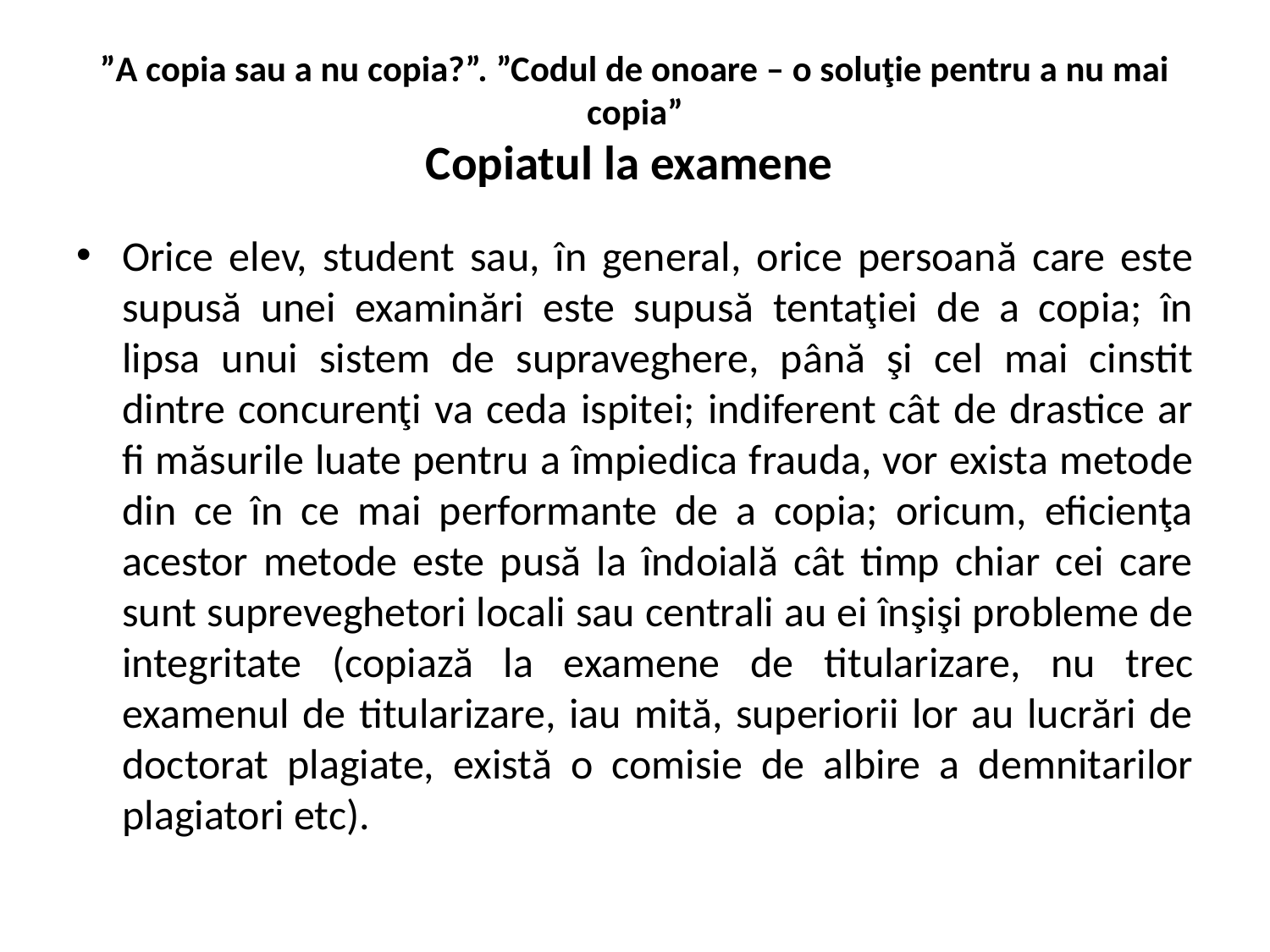

# ”A copia sau a nu copia?”. ”Codul de onoare – o soluţie pentru a nu mai copia” Copiatul la examene
Orice elev, student sau, în general, orice persoană care este supusă unei examinări este supusă tentaţiei de a copia; în lipsa unui sistem de supraveghere, până şi cel mai cinstit dintre concurenţi va ceda ispitei; indiferent cât de drastice ar fi măsurile luate pentru a împiedica frauda, vor exista metode din ce în ce mai performante de a copia; oricum, eficienţa acestor metode este pusă la îndoială cât timp chiar cei care sunt supreveghetori locali sau centrali au ei înşişi probleme de integritate (copiază la examene de titularizare, nu trec examenul de titularizare, iau mită, superiorii lor au lucrări de doctorat plagiate, există o comisie de albire a demnitarilor plagiatori etc).